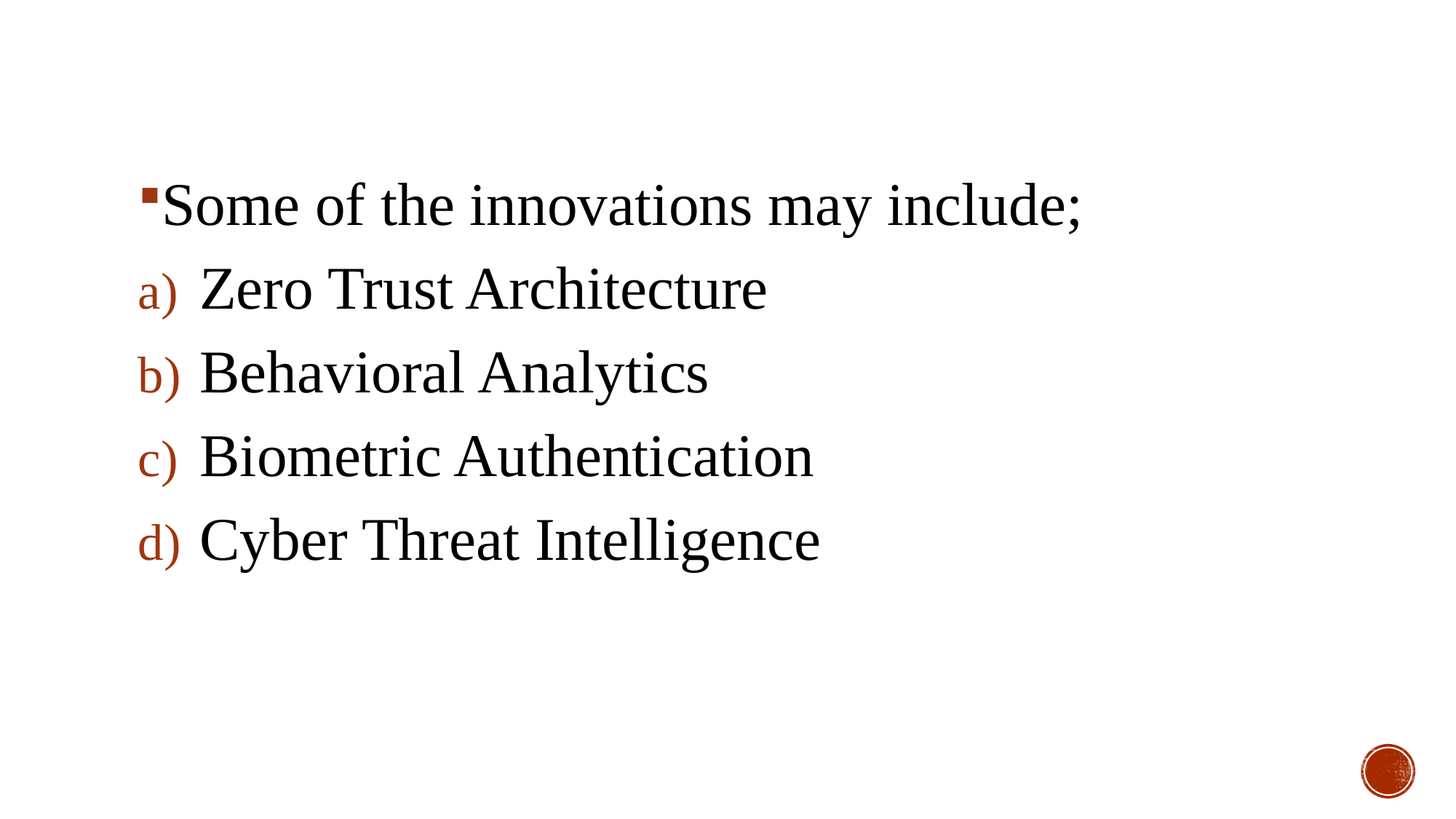

Some of the innovations may include;
Zero Trust Architecture
Behavioral Analytics
Biometric Authentication
Cyber Threat Intelligence